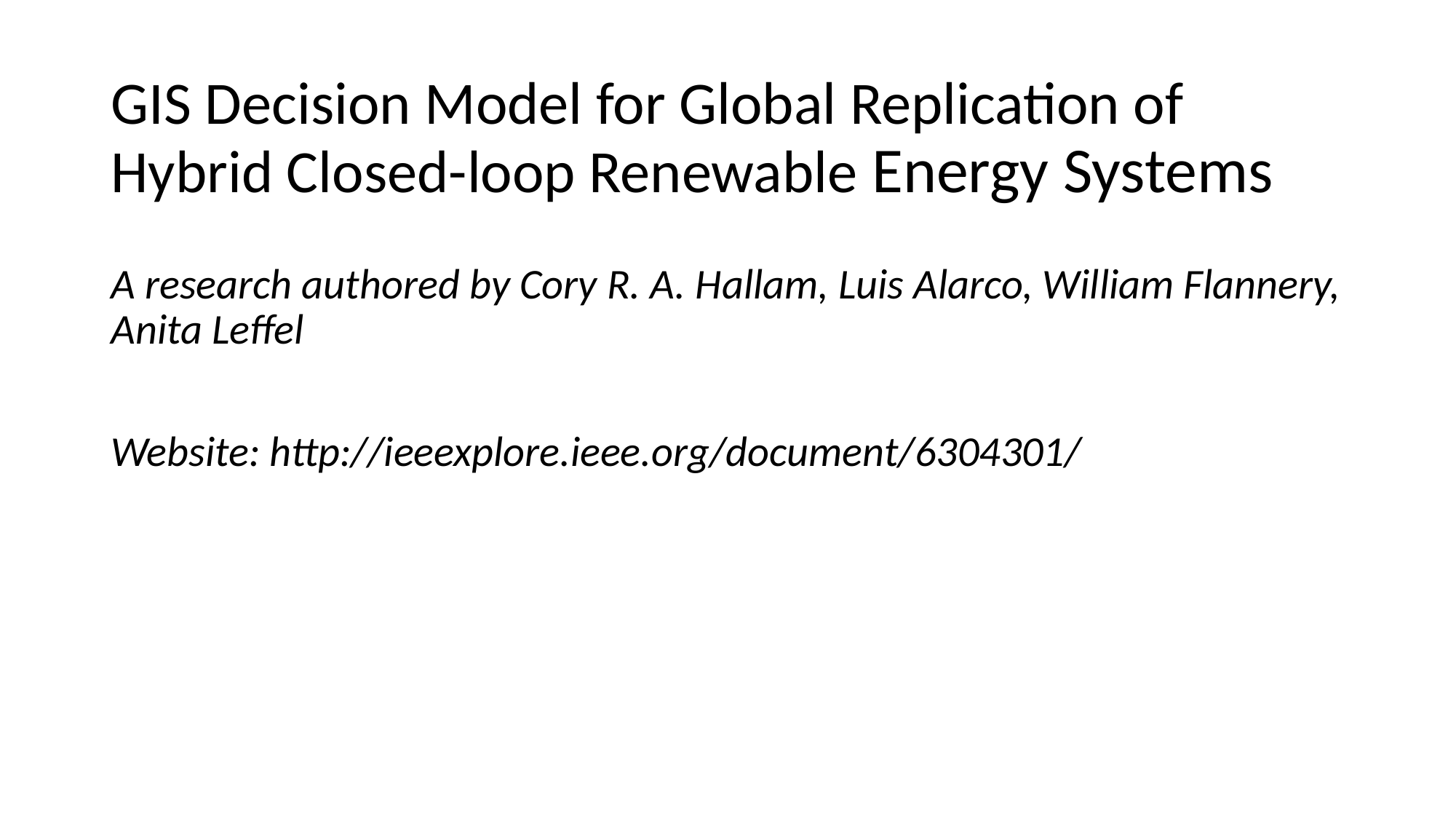

# GIS Decision Model for Global Replication of Hybrid Closed-loop Renewable Energy Systems
A research authored by Cory R. A. Hallam, Luis Alarco, William Flannery, Anita Leffel

Website: http://ieeexplore.ieee.org/document/6304301/